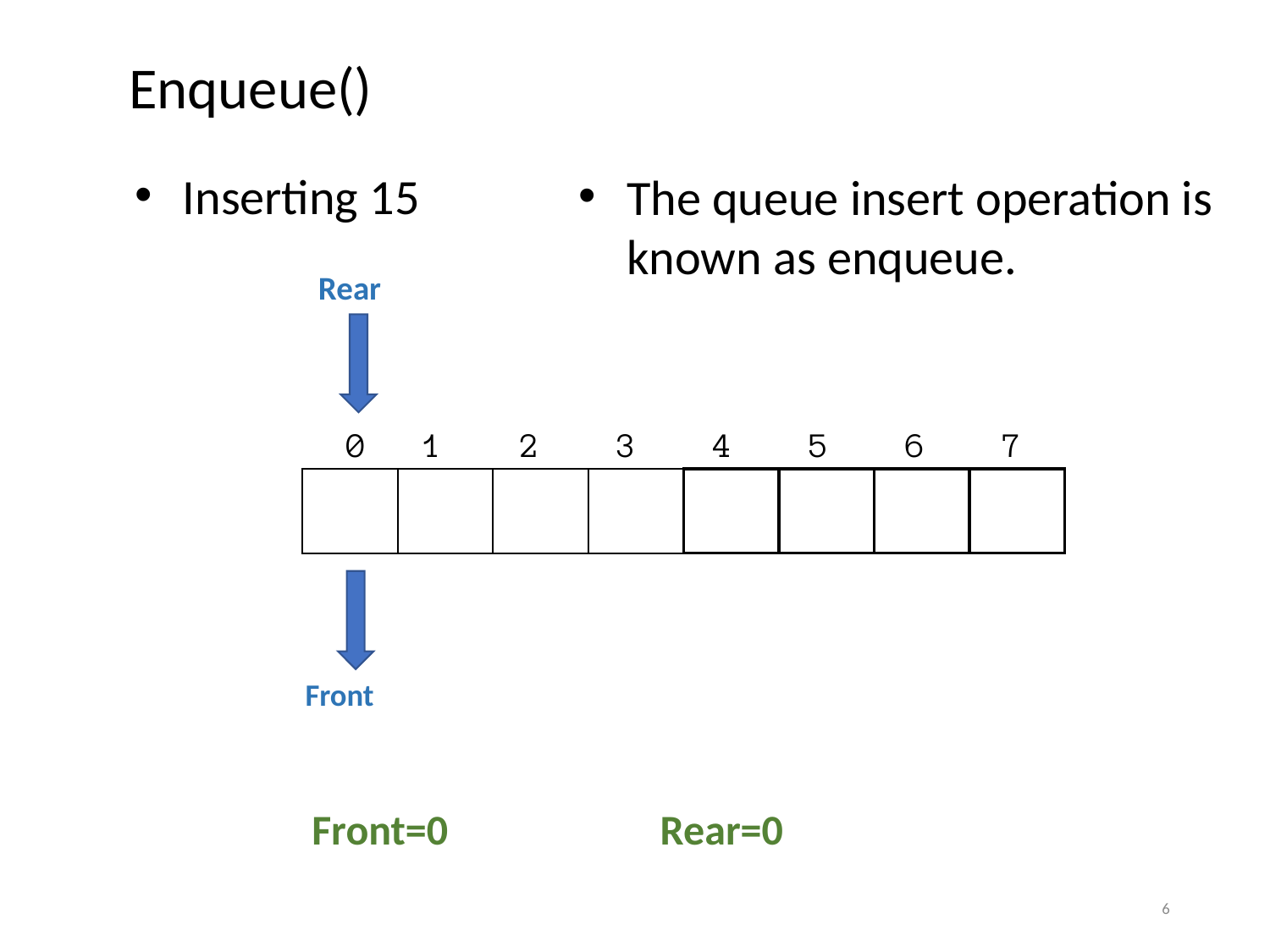

# Enqueue()
Inserting 15
The queue insert operation is known as enqueue.
Rear

0   1    2    3    4    5    6    7

Front
Front=0
Rear=0
6